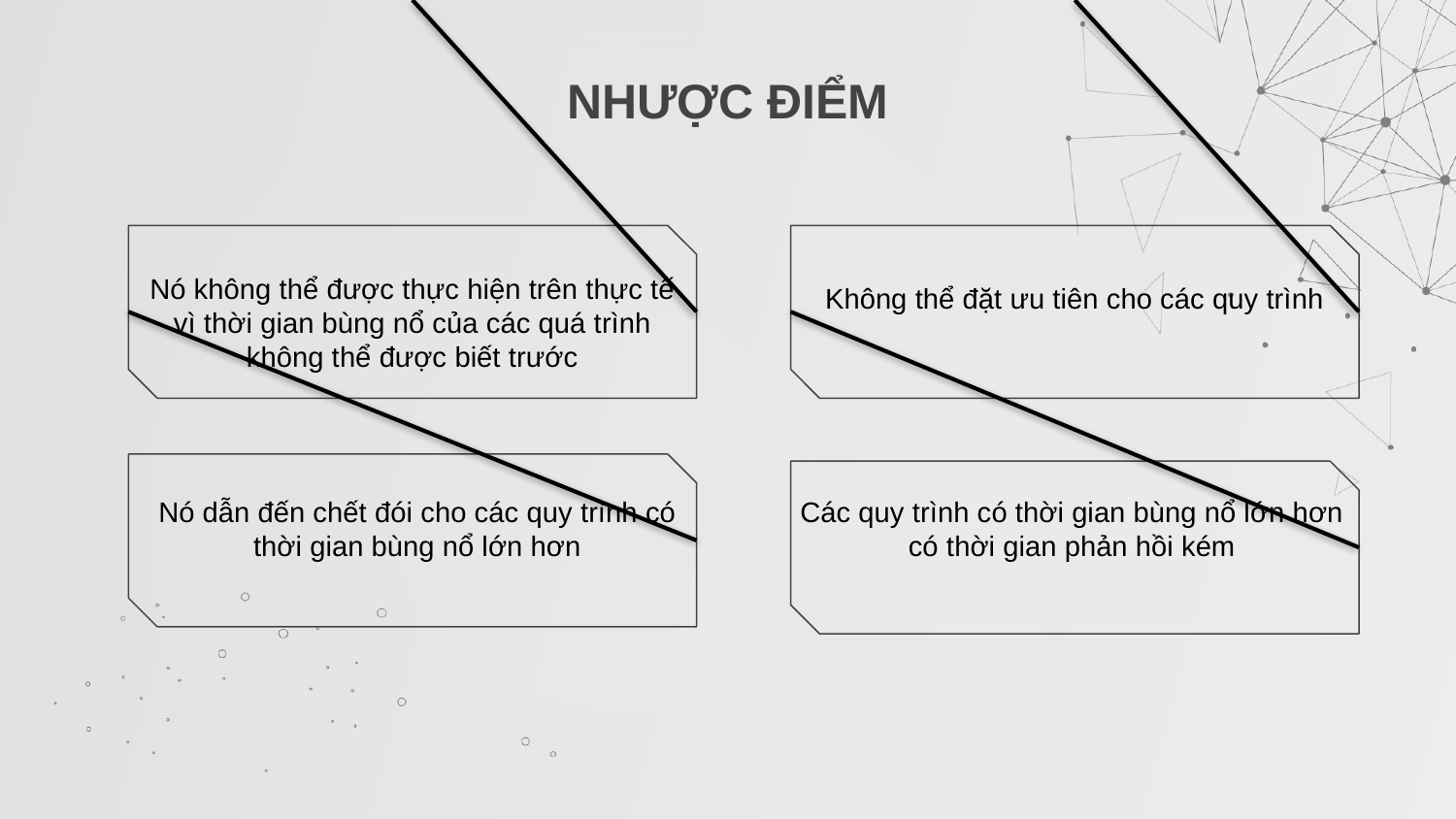

# NHƯỢC ĐIỂM

Nó không thể được thực hiện trên thực tế vì thời gian bùng nổ của các quá trình không thể được biết trước
Không thể đặt ưu tiên cho các quy trình

Nó dẫn đến chết đói cho các quy trình có thời gian bùng nổ lớn hơn
Các quy trình có thời gian bùng nổ lớn hơn có thời gian phản hồi kém